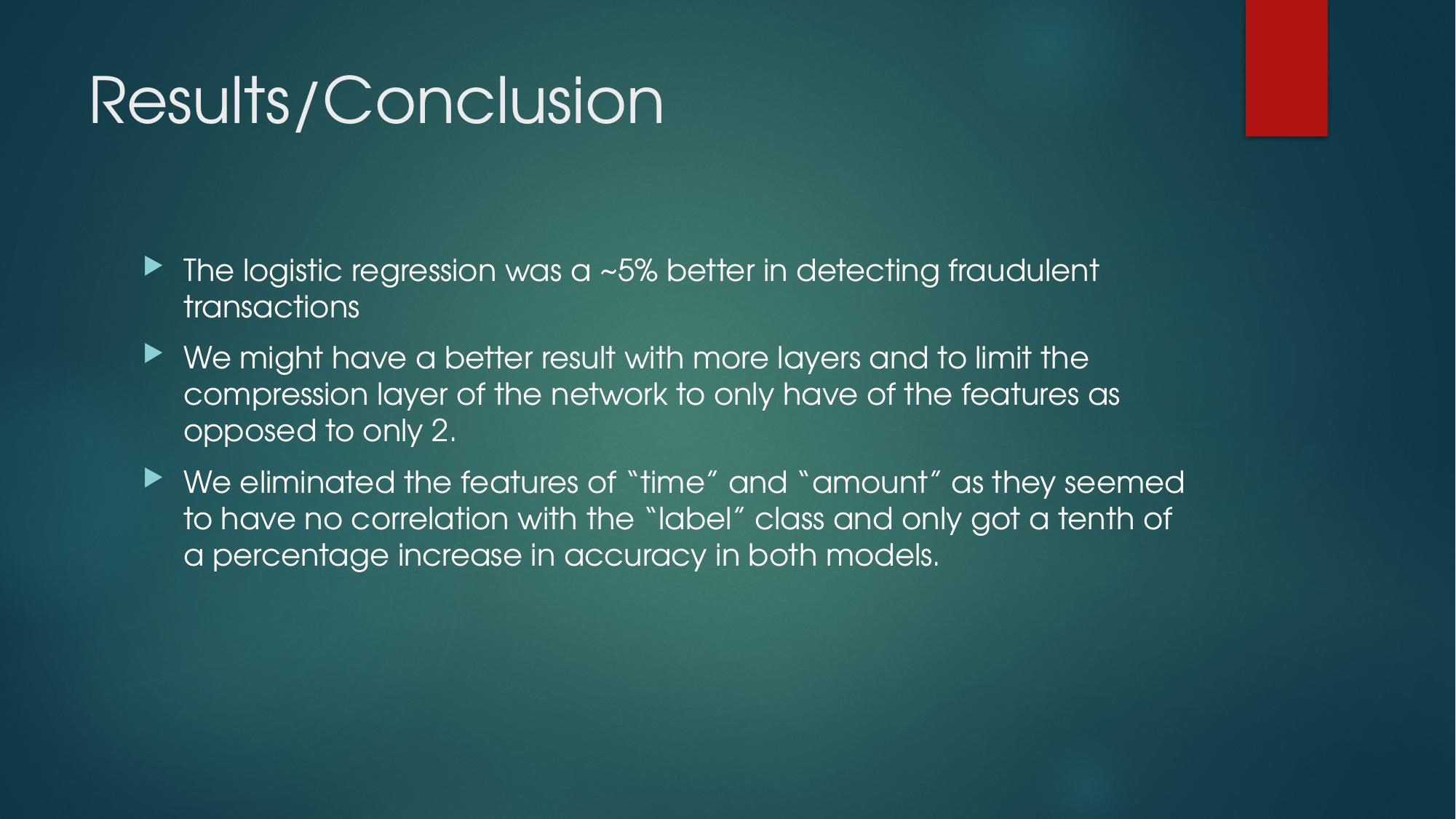

# Results/Conclusion
The logistic regression was a ~5% better in detecting fraudulent transactions
We might have a better result with more layers and to limit the compression layer of the network to only have of the features as opposed to only 2.
We eliminated the features of “time” and “amount” as they seemed to have no correlation with the “label” class and only got a tenth of a percentage increase in accuracy in both models.